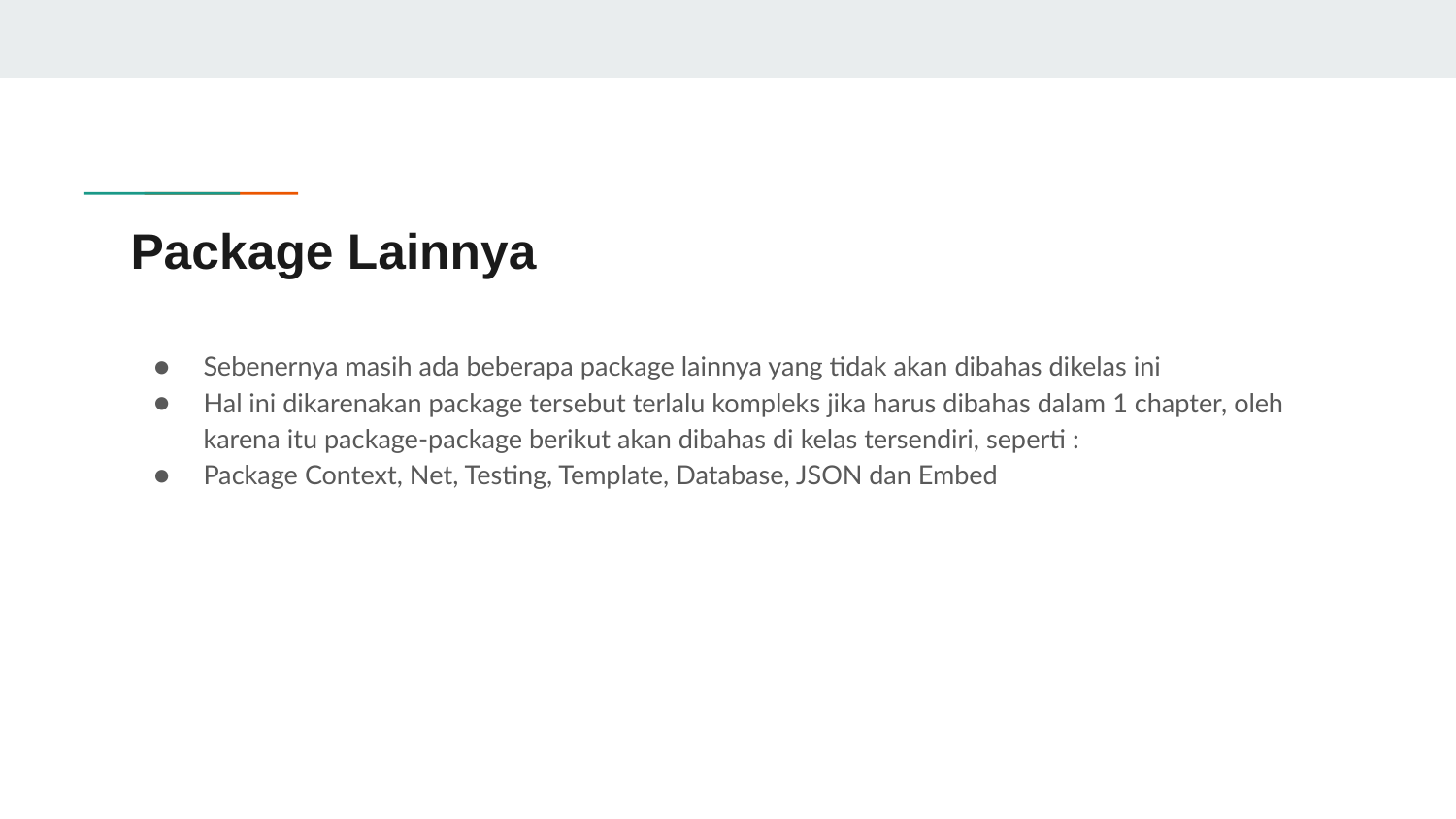

# Package Lainnya
Sebenernya masih ada beberapa package lainnya yang tidak akan dibahas dikelas ini
Hal ini dikarenakan package tersebut terlalu kompleks jika harus dibahas dalam 1 chapter, oleh karena itu package-package berikut akan dibahas di kelas tersendiri, seperti :
Package Context, Net, Testing, Template, Database, JSON dan Embed